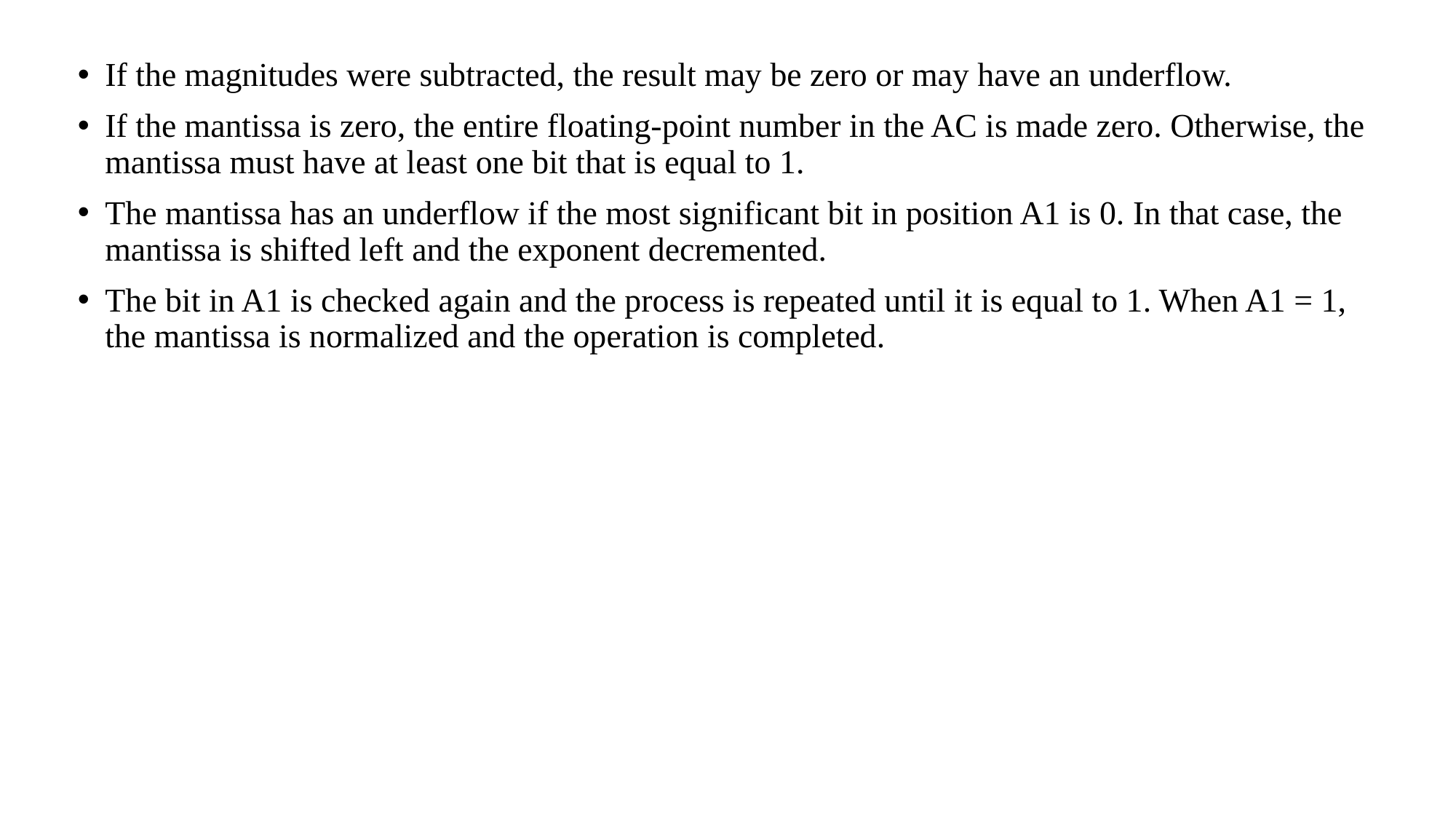

If the magnitudes were subtracted, the result may be zero or may have an underflow.
If the mantissa is zero, the entire floating-point number in the AC is made zero. Otherwise, the mantissa must have at least one bit that is equal to 1.
The mantissa has an underflow if the most significant bit in position A1 is 0. In that case, the mantissa is shifted left and the exponent decremented.
The bit in A1 is checked again and the process is repeated until it is equal to 1. When A1 = 1, the mantissa is normalized and the operation is completed.